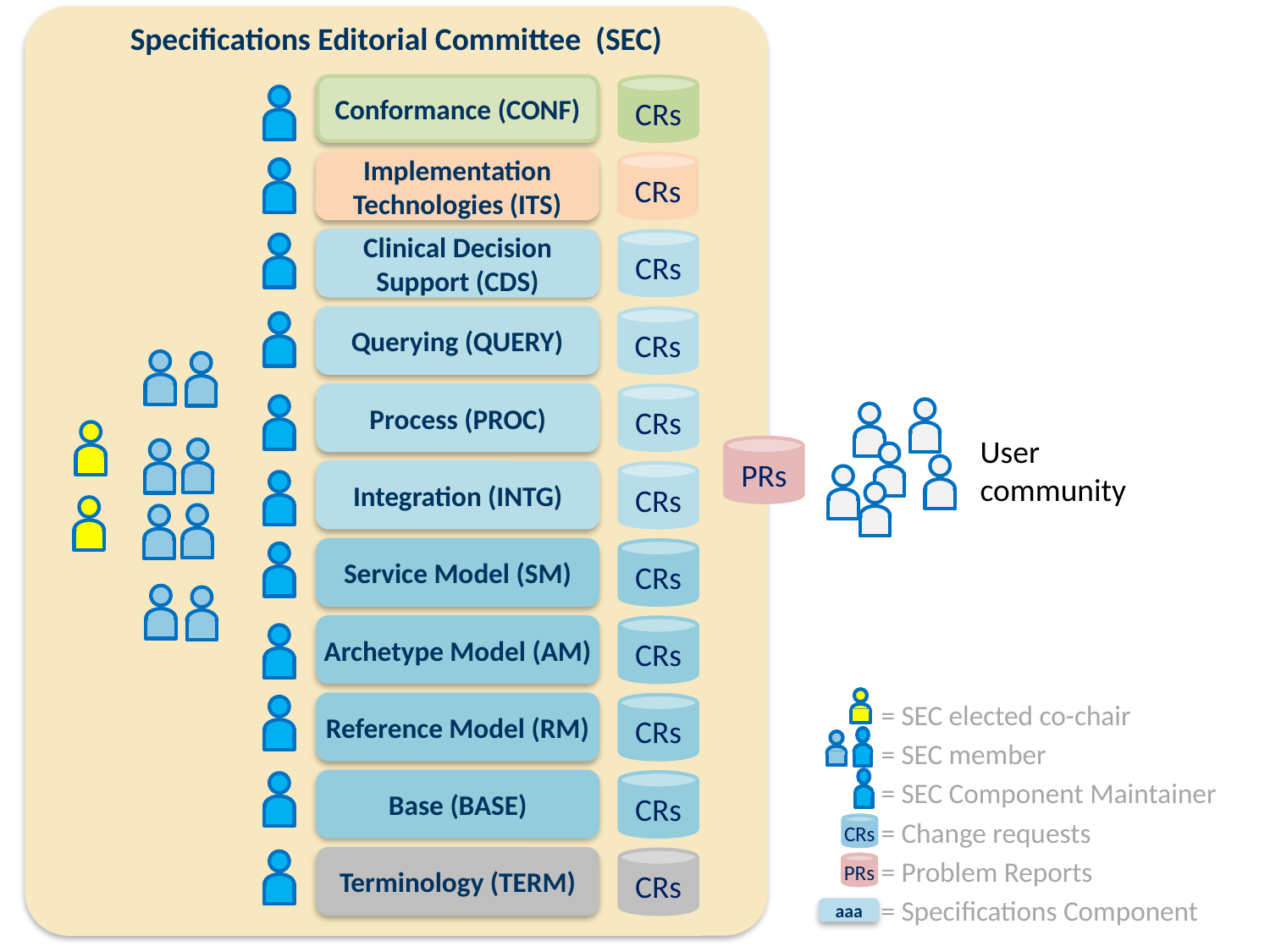

Specifications Editorial Committee  (SEC)
CRs
Conformance (CONF)

CRs
Implementation Technologies (ITS)

Clinical Decision Support (CDS)
CRs

Querying (QUERY)
CRs

Process (PROC)
CRs

User
community
PRs

Integration (INTG)
CRs

Service Model (SM)
CRs

Archetype Model (AM)
CRs

= SEC elected co-chair
= SEC member
= SEC Component Maintainer
= Change requests
= Problem Reports
= Specifications Component
Reference Model (RM)
CRs

Base (BASE)
CRs

CRs
Terminology (TERM)
CRs

PRs
aaa